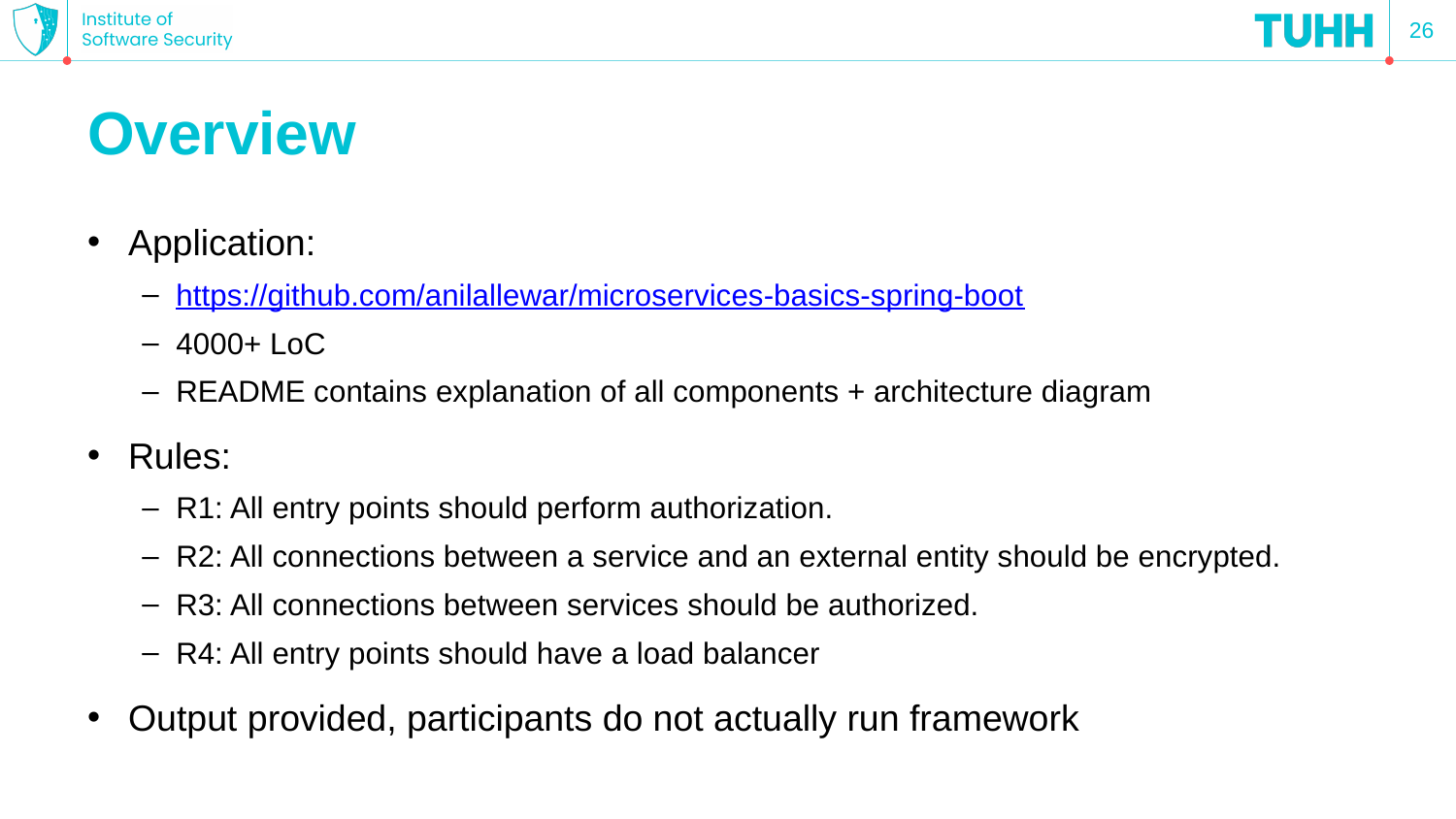

26
# Overview
Application:
https://github.com/anilallewar/microservices-basics-spring-boot
4000+ LoC
README contains explanation of all components + architecture diagram
Rules:
R1: All entry points should perform authorization.
R2: All connections between a service and an external entity should be encrypted.
R3: All connections between services should be authorized.
R4: All entry points should have a load balancer
Output provided, participants do not actually run framework